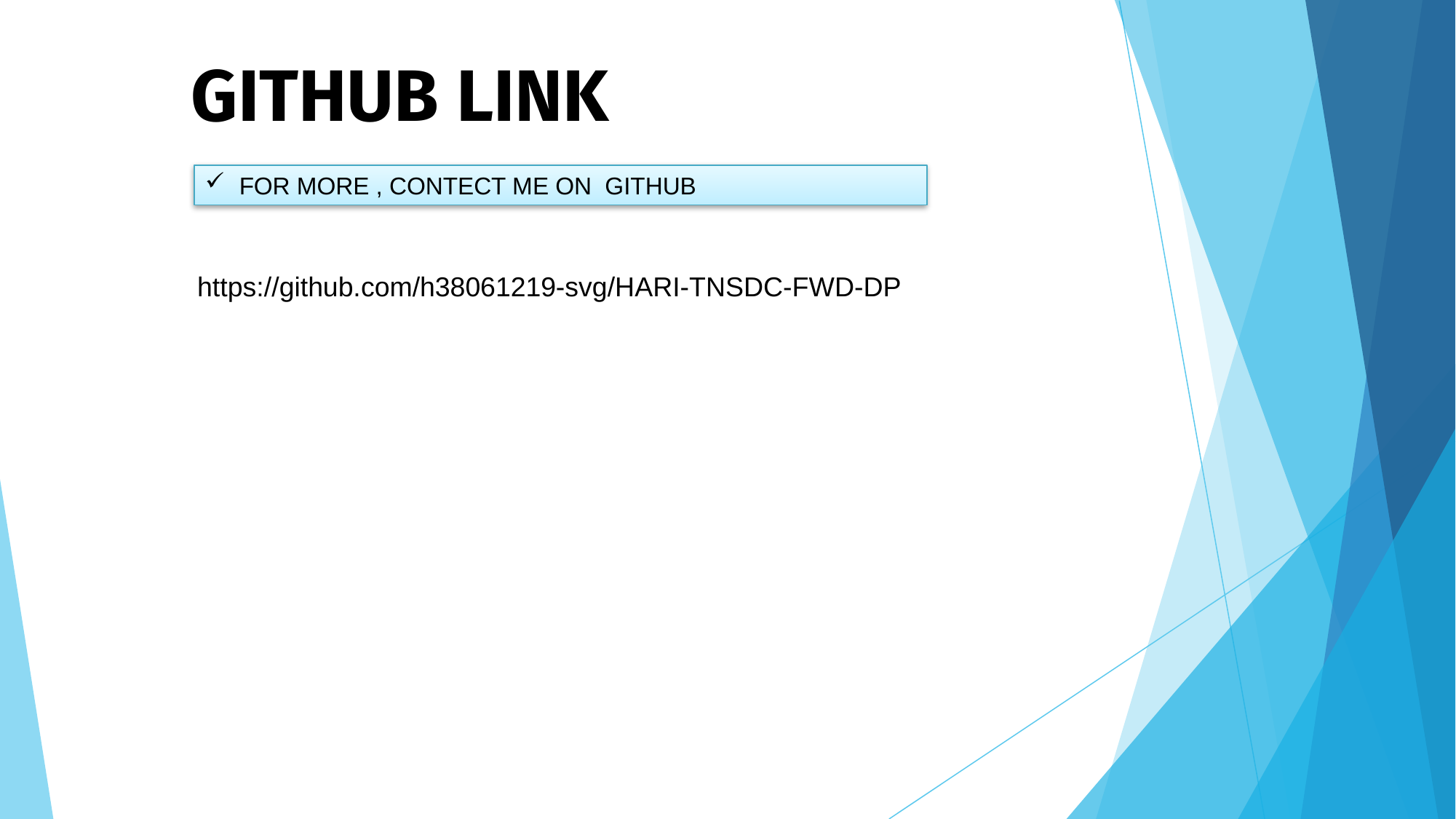

# GITHUB LINK
FOR MORE , CONTECT ME ON  GITHUB
https://github.com/h38061219-svg/HARI-TNSDC-FWD-DP